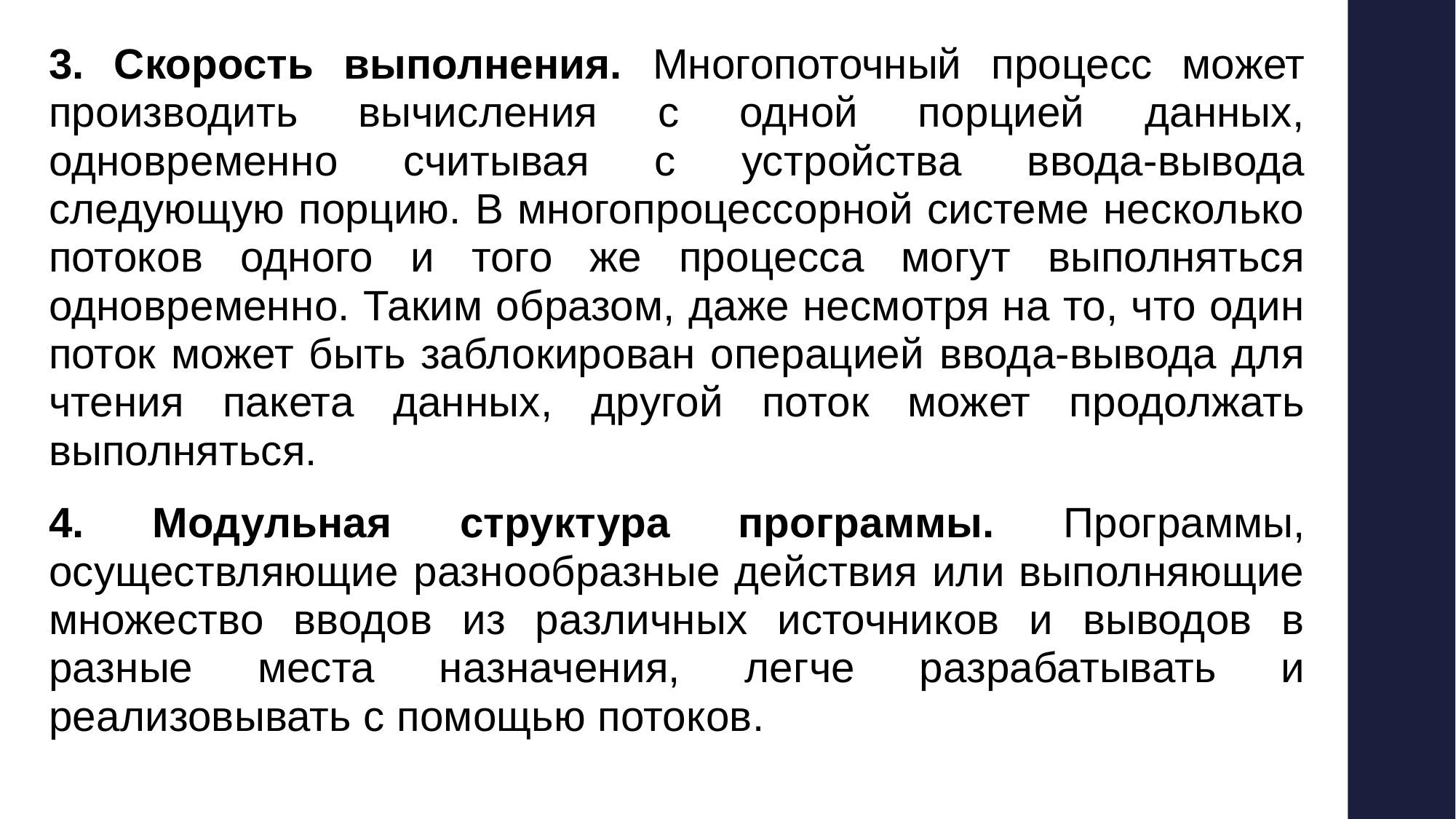

3. Скорость выполнения. Многопоточный процесс может производить вычисления с одной порцией данных, одновременно считывая с устройства ввода-вывода следующую порцию. В многопроцессорной системе несколько потоков одного и того же процесса могут выполняться одновременно. Таким образом, даже несмотря на то, что один поток может быть заблокирован операцией ввода-вывода для чтения пакета данных, другой поток может продолжать выполняться.
4. Модульная структура программы. Программы, осуществляющие разнообразные действия или выполняющие множество вводов из различных источников и выводов в разные места назначения, легче разрабатывать и реализовывать с помощью потоков.